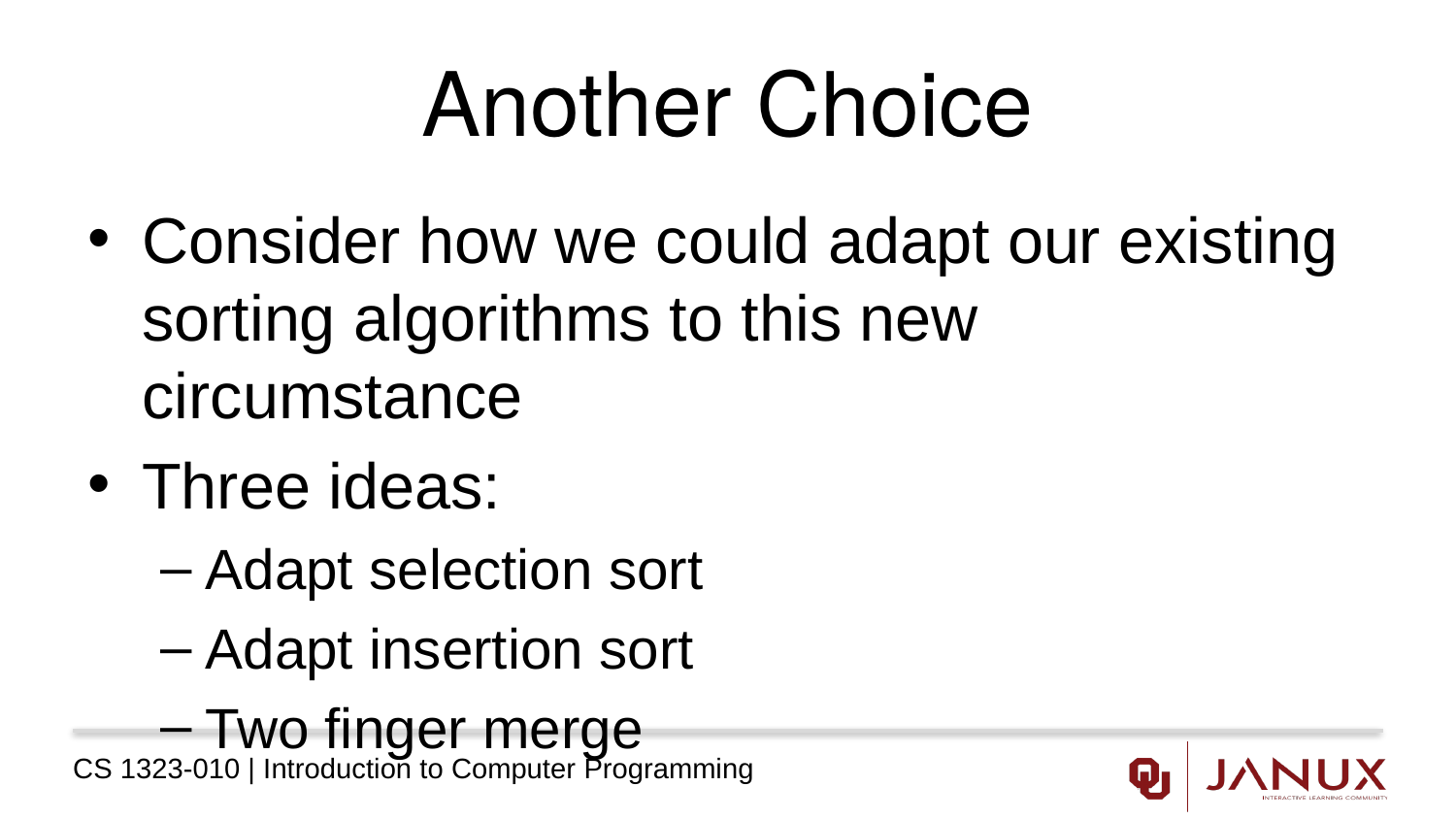

# Another Choice
Consider how we could adapt our existing sorting algorithms to this new circumstance
Three ideas:
Adapt selection sort
Adapt insertion sort
Two finger merge